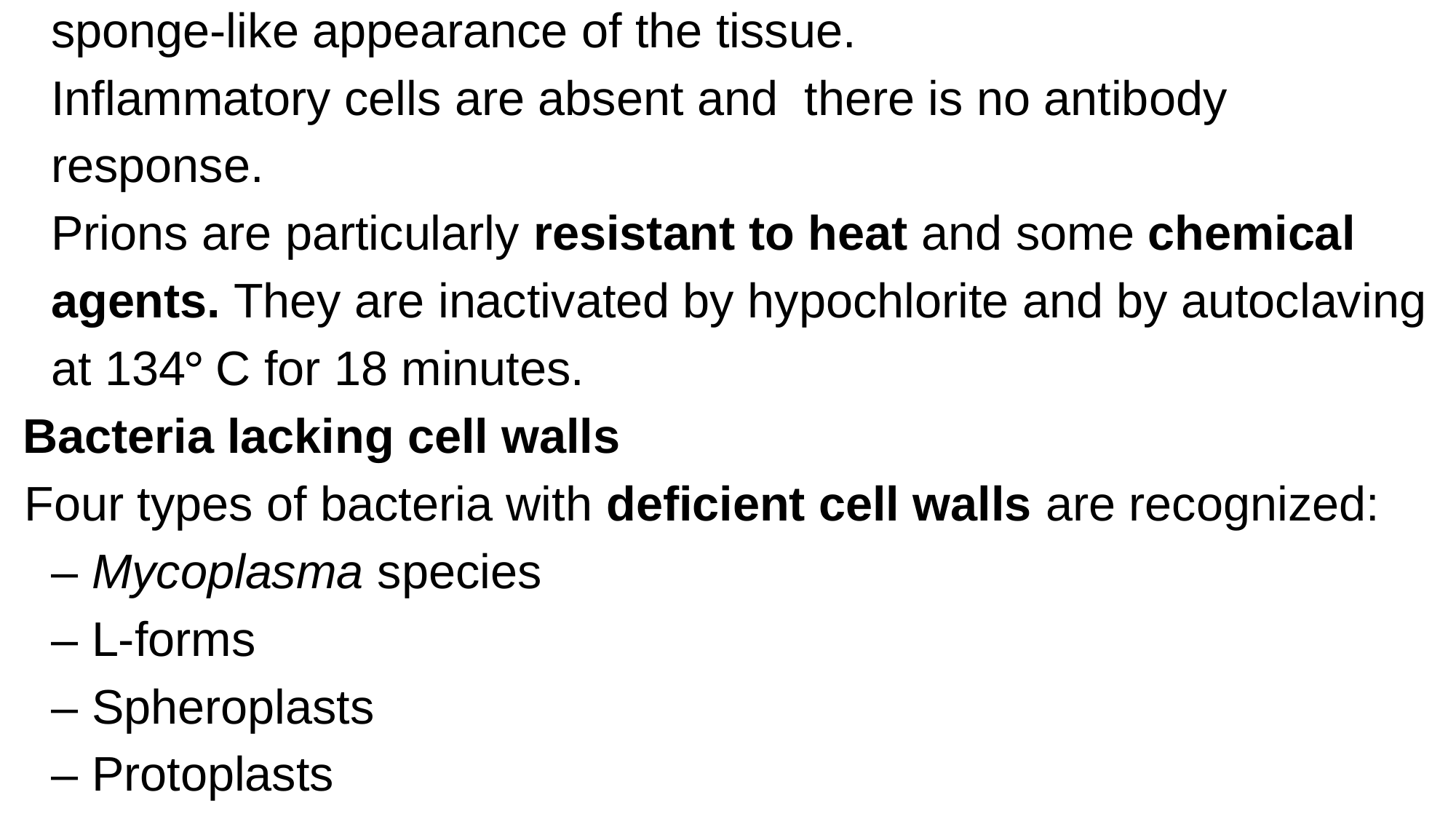

sponge-like appearance of the tissue.
   Inflammatory cells are absent and  there is no antibody
   response.
   Prions are particularly resistant to heat and some chemical
   agents. They are inactivated by hypochlorite and by autoclaving
   at 134° C for 18 minutes.
 Bacteria lacking cell walls
 Four types of bacteria with deficient cell walls are recognized:
   – Mycoplasma species
   – L-forms
   – Spheroplasts
   – Protoplasts